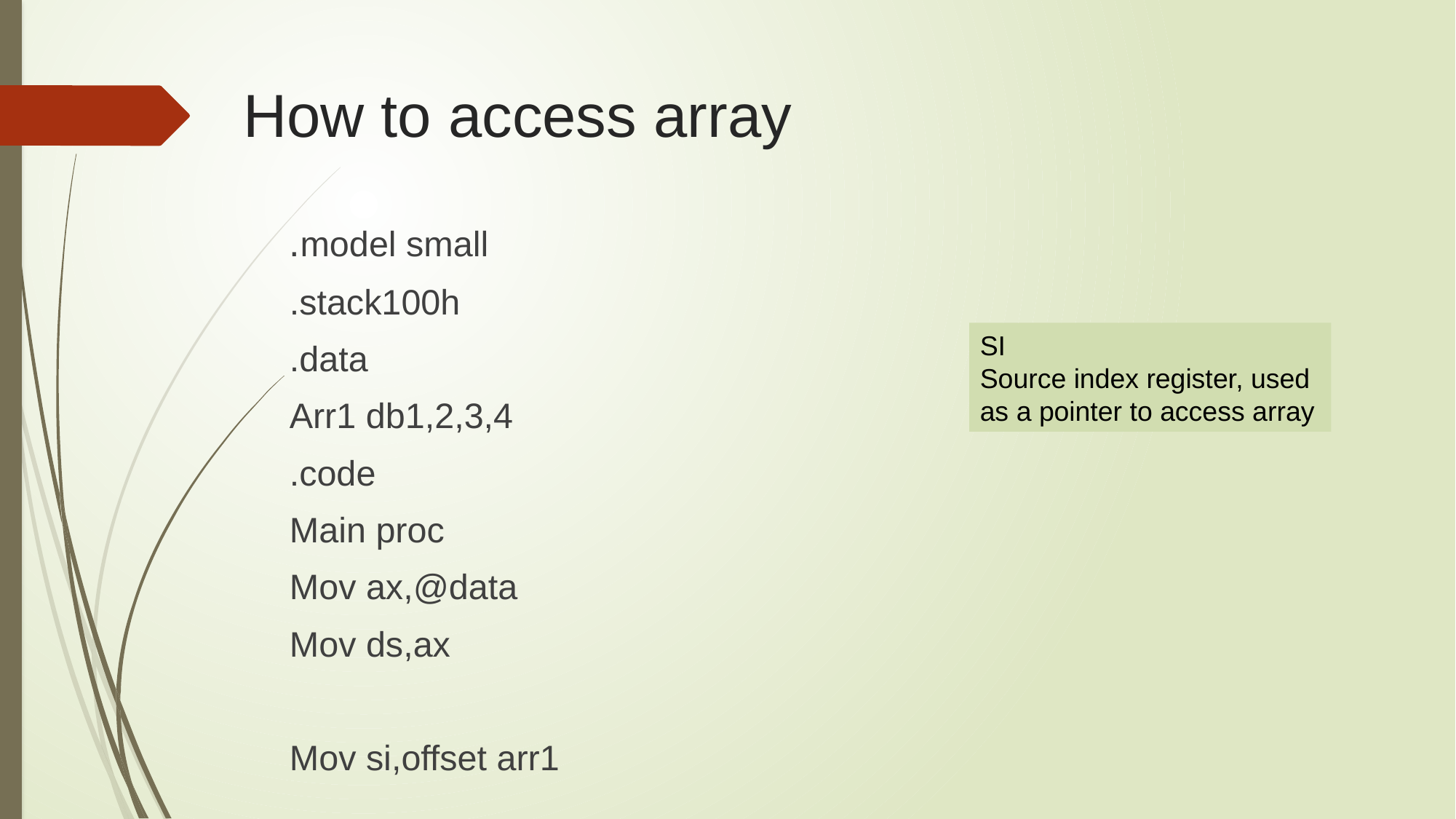

# How to access array
.model small
.stack100h
.data
Arr1 db1,2,3,4
.code
Main proc
Mov ax,@data
Mov ds,ax

Mov si,offset arr1

SI
Source index register, used as a pointer to access array